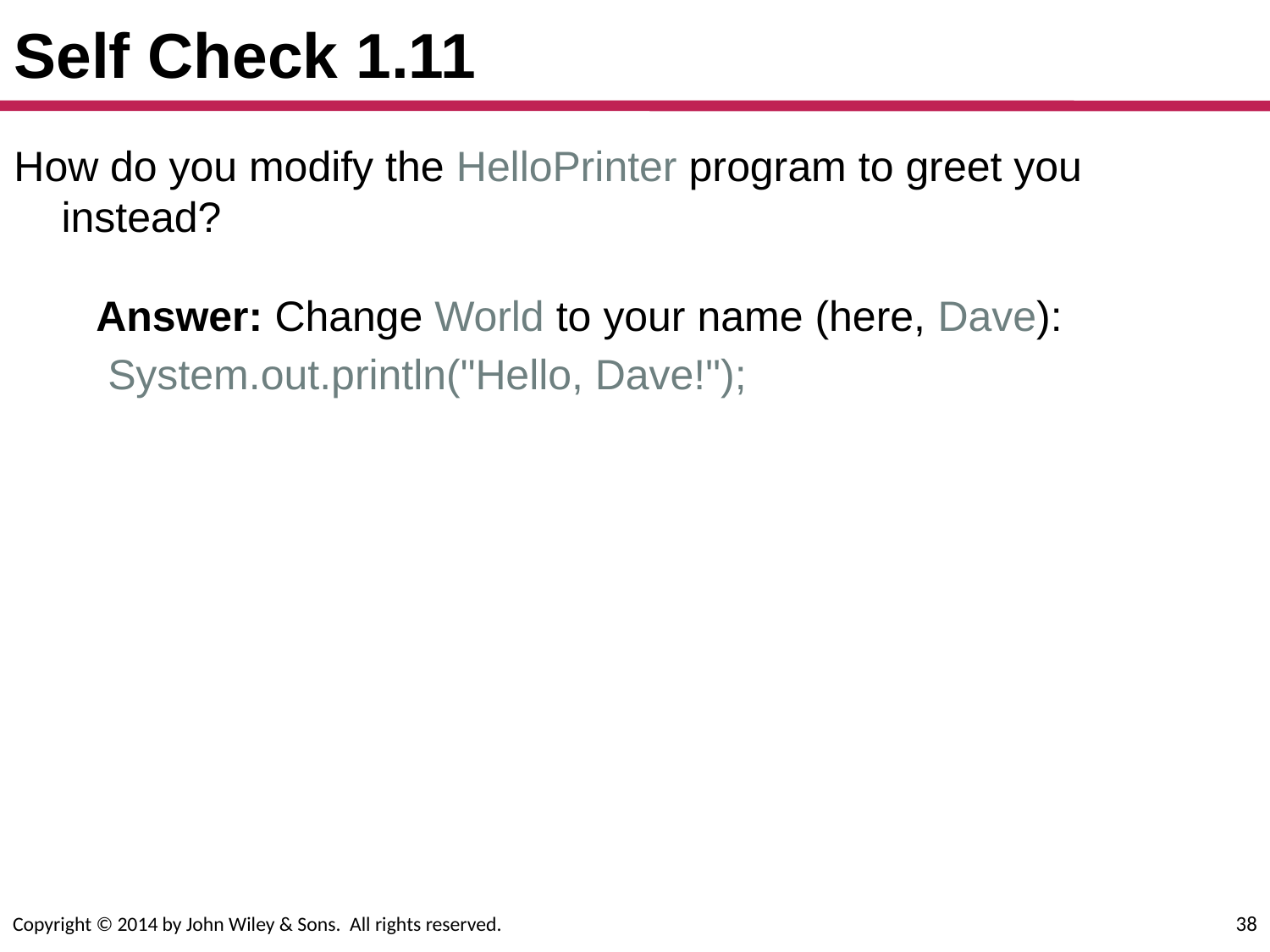

# Self Check 1.11
How do you modify the HelloPrinter program to greet you instead?
Answer: Change World to your name (here, Dave):
 System.out.println("Hello, Dave!");